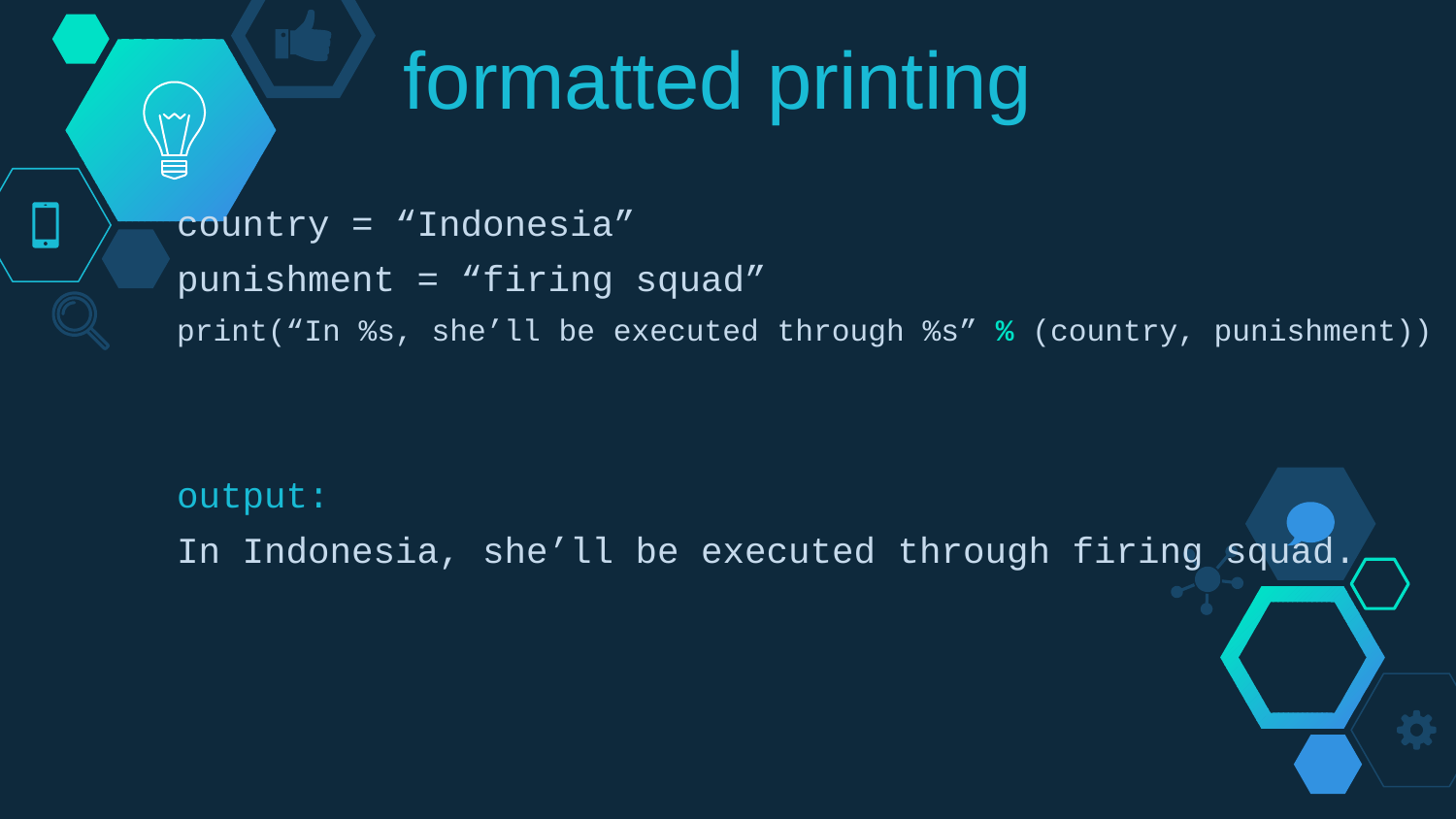

# formatted printing
country = “Indonesia”
punishment = “firing squad”
print(“In %s, she’ll be executed through %s” % (country, punishment))

output:
In Indonesia, she’ll be executed through firing squad.